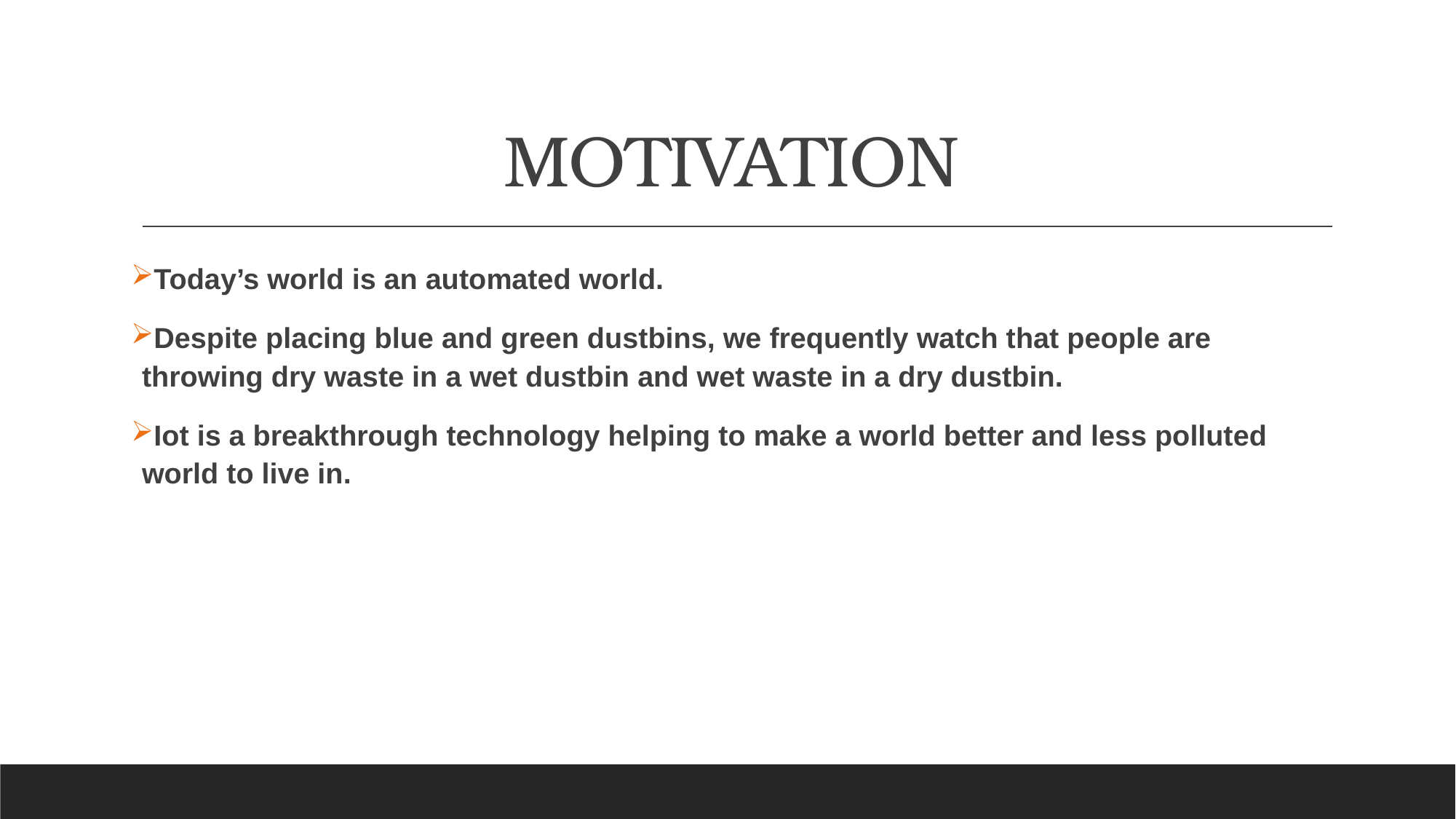

# MOTIVATION
Today’s world is an automated world.
Despite placing blue and green dustbins, we frequently watch that people are throwing dry waste in a wet dustbin and wet waste in a dry dustbin.
Iot is a breakthrough technology helping to make a world better and less polluted world to live in.